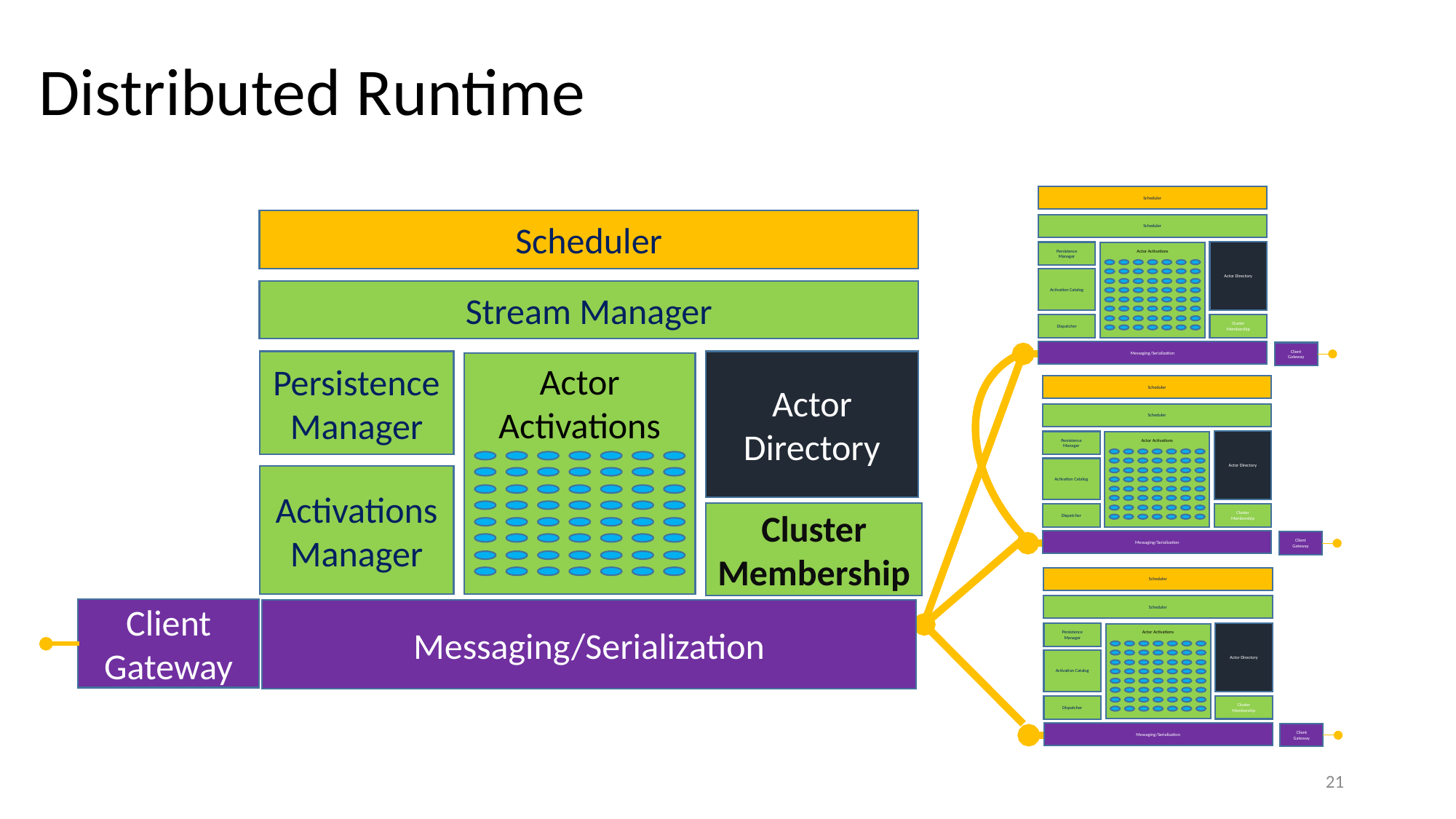

# Distributed Runtime
Scheduler
Scheduler
Persistence Manager
Actor Directory
Actor Activations

Activation Catalog
Cluster Membership
Dispatcher
Messaging/Serialization
Client Gateway
Scheduler
Stream Manager
Persistence Manager
Actor Directory
Actor Activations

Scheduler
Scheduler
Persistence Manager
Actor Directory
Actor Activations

Activation Catalog
Cluster Membership
Dispatcher
Messaging/Serialization
Client Gateway

Activations Manager
Cluster Membership
Scheduler
Scheduler
Persistence Manager
Actor Directory
Actor Activations

Activation Catalog
Cluster Membership
Dispatcher
Messaging/Serialization
Client Gateway
Client Gateway
Messaging/Serialization
21